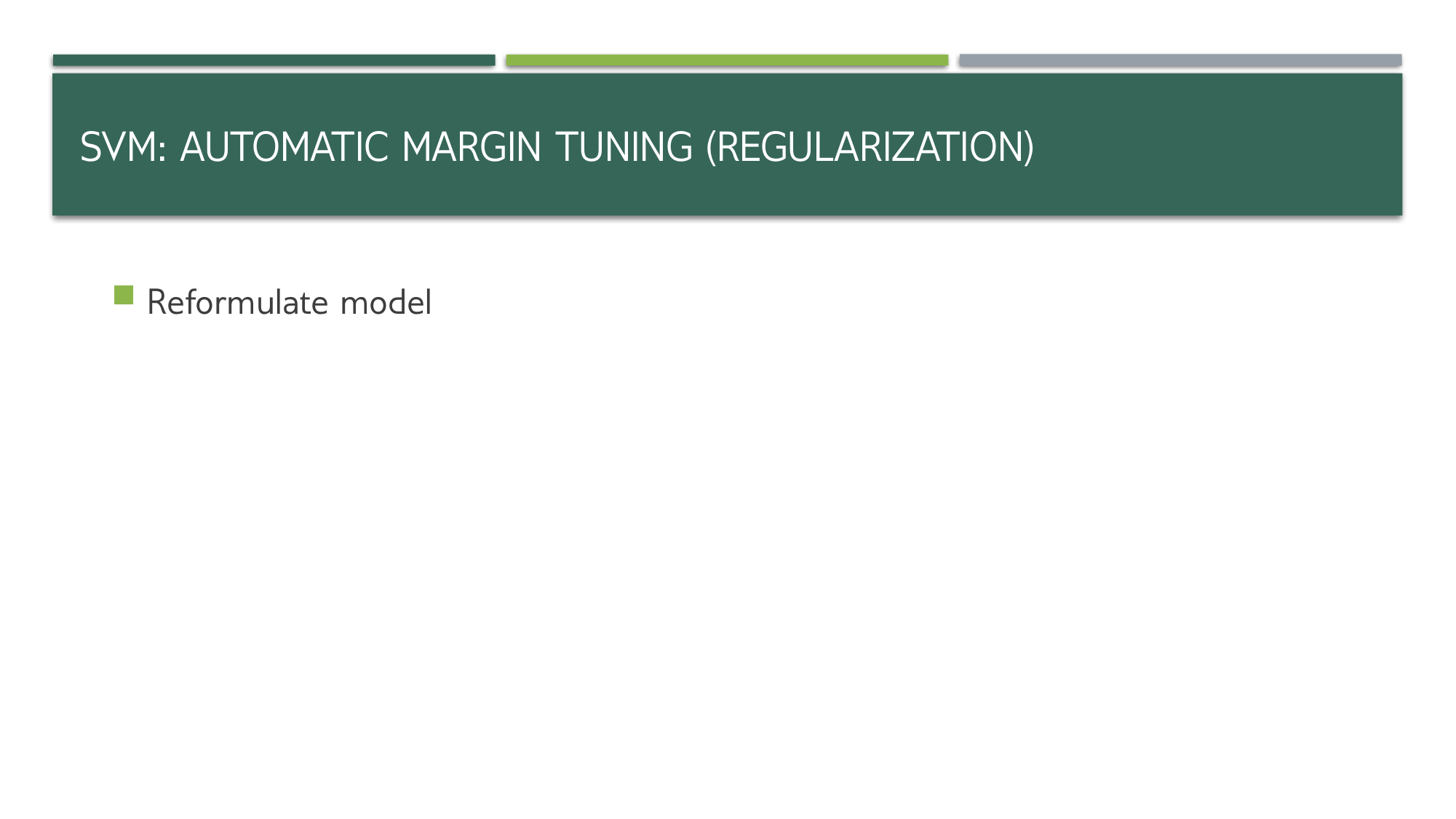

# SVM: Automatic margin tuning (regularization)
Reformulate model